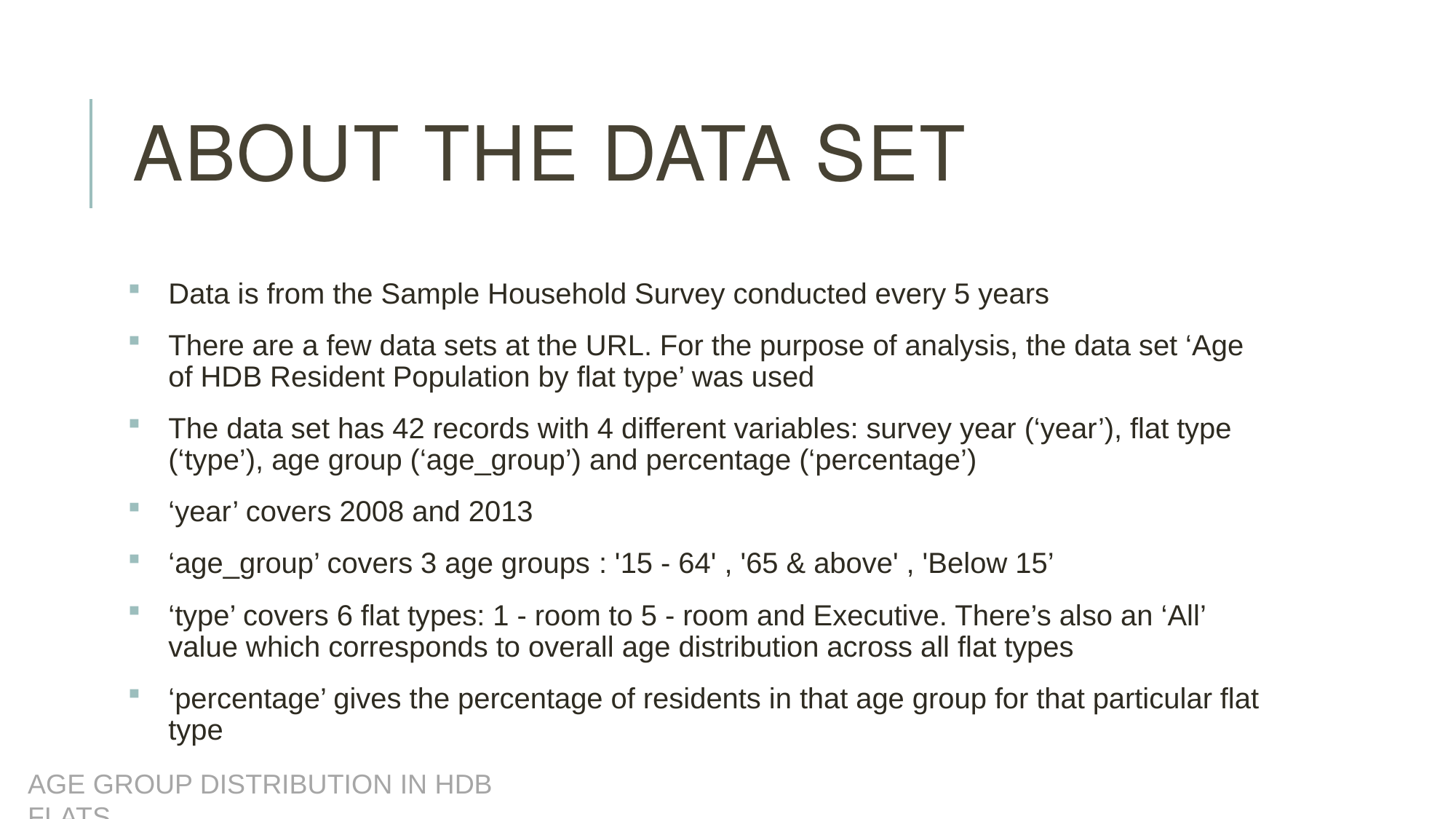

# ABOUT THE DATA SET
Data is from the Sample Household Survey conducted every 5 years
There are a few data sets at the URL. For the purpose of analysis, the data set ‘Age of HDB Resident Population by flat type’ was used
The data set has 42 records with 4 different variables: survey year (‘year’), flat type (‘type’), age group (‘age_group’) and percentage (‘percentage’)
‘year’ covers 2008 and 2013
‘age_group’ covers 3 age groups : '15 - 64' , '65 & above' , 'Below 15’
‘type’ covers 6 flat types: 1 - room to 5 - room and Executive. There’s also an ‘All’ value which corresponds to overall age distribution across all flat types
‘percentage’ gives the percentage of residents in that age group for that particular flat type
Age group distribution in HDB Flats